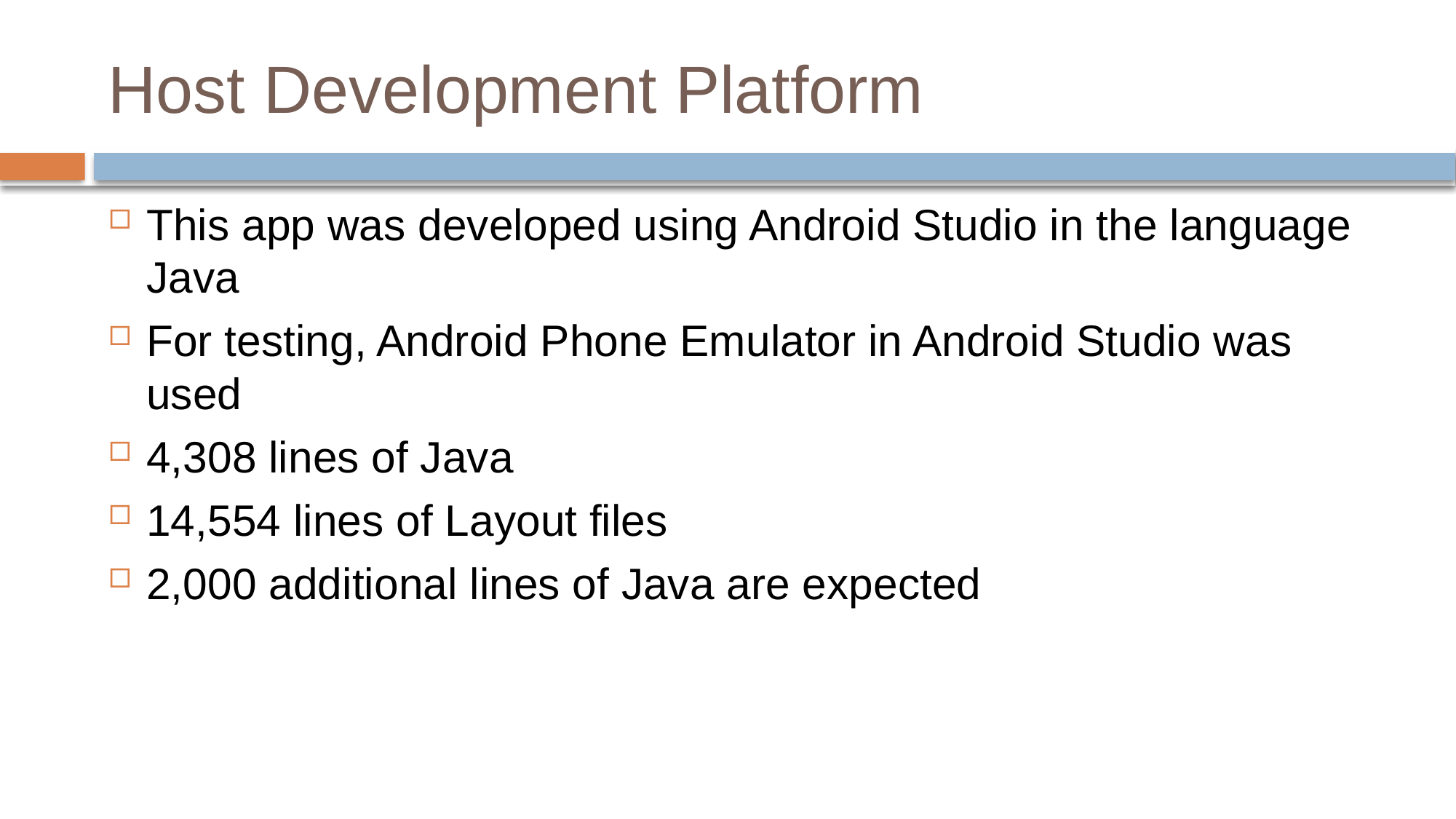

# Host Development Platform
This app was developed using Android Studio in the language Java
For testing, Android Phone Emulator in Android Studio was used
4,308 lines of Java
14,554 lines of Layout files
2,000 additional lines of Java are expected